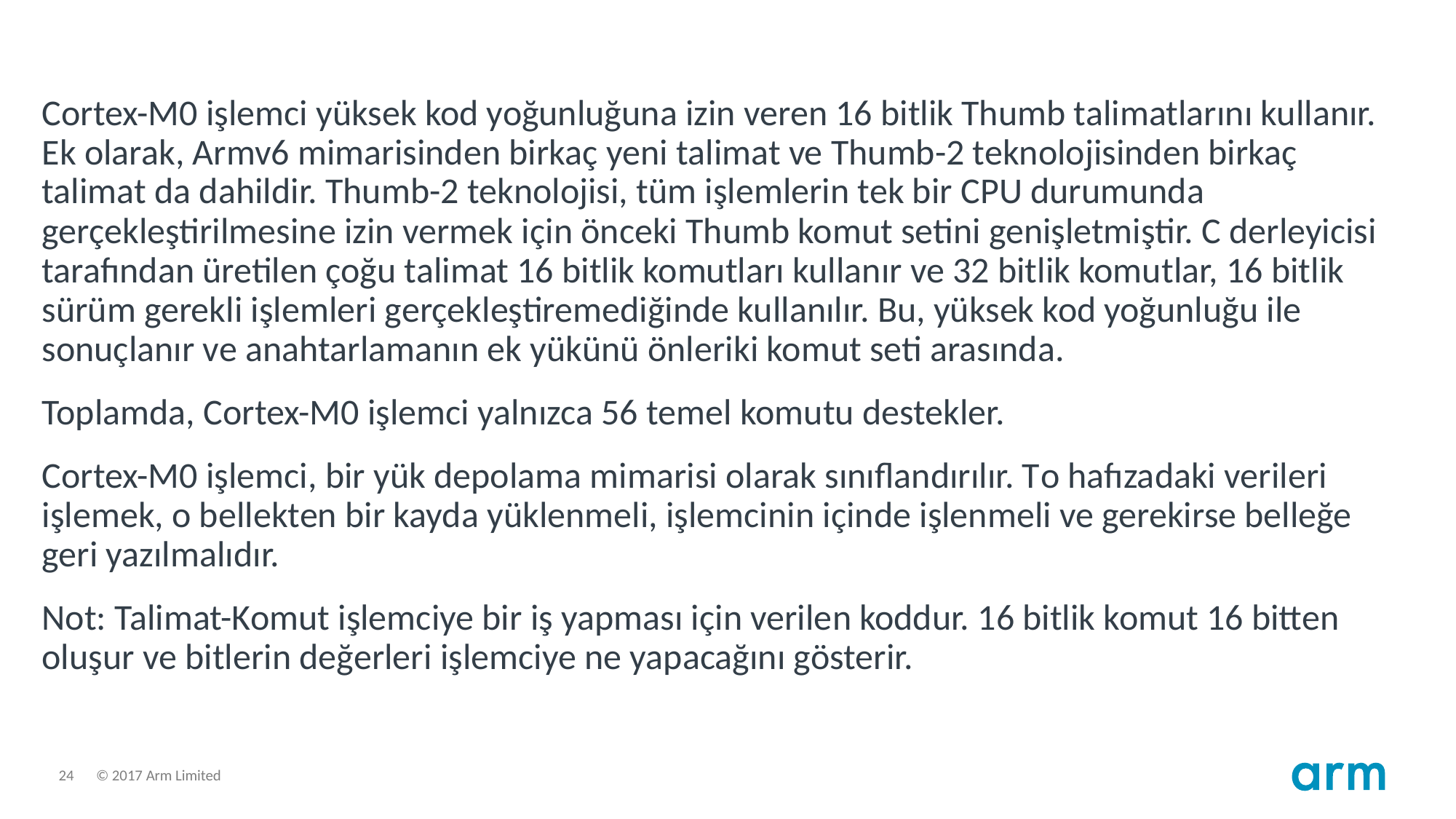

Cortex-M0 işlemci yüksek kod yoğunluğuna izin veren 16 bitlik Thumb talimatlarını kullanır. Ek olarak, Armv6 mimarisinden birkaç yeni talimat ve Thumb-2 teknolojisinden birkaç talimat da dahildir. Thumb-2 teknolojisi, tüm işlemlerin tek bir CPU durumunda gerçekleştirilmesine izin vermek için önceki Thumb komut setini genişletmiştir. C derleyicisi tarafından üretilen çoğu talimat 16 bitlik komutları kullanır ve 32 bitlik komutlar, 16 bitlik sürüm gerekli işlemleri gerçekleştiremediğinde kullanılır. Bu, yüksek kod yoğunluğu ile sonuçlanır ve anahtarlamanın ek yükünü önleriki komut seti arasında.
Toplamda, Cortex-M0 işlemci yalnızca 56 temel komutu destekler.
Cortex-M0 işlemci, bir yük depolama mimarisi olarak sınıflandırılır. To hafızadaki verileri işlemek, o bellekten bir kayda yüklenmeli, işlemcinin içinde işlenmeli ve gerekirse belleğe geri yazılmalıdır.
Not: Talimat-Komut işlemciye bir iş yapması için verilen koddur. 16 bitlik komut 16 bitten oluşur ve bitlerin değerleri işlemciye ne yapacağını gösterir.